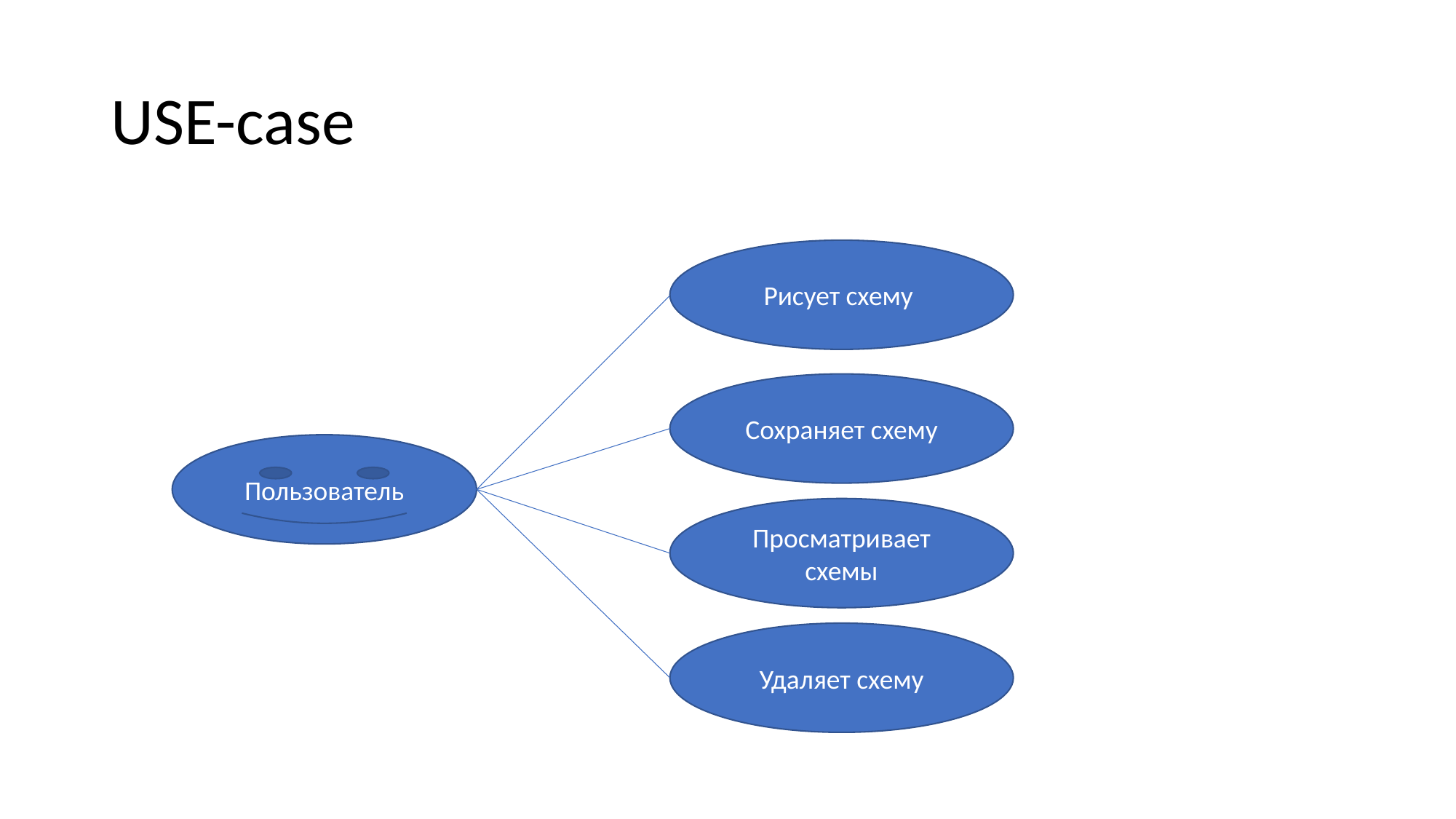

# USE-case

Рисует схему
Сохраняет схему
Пользователь
Просматривает схемы
Удаляет схему